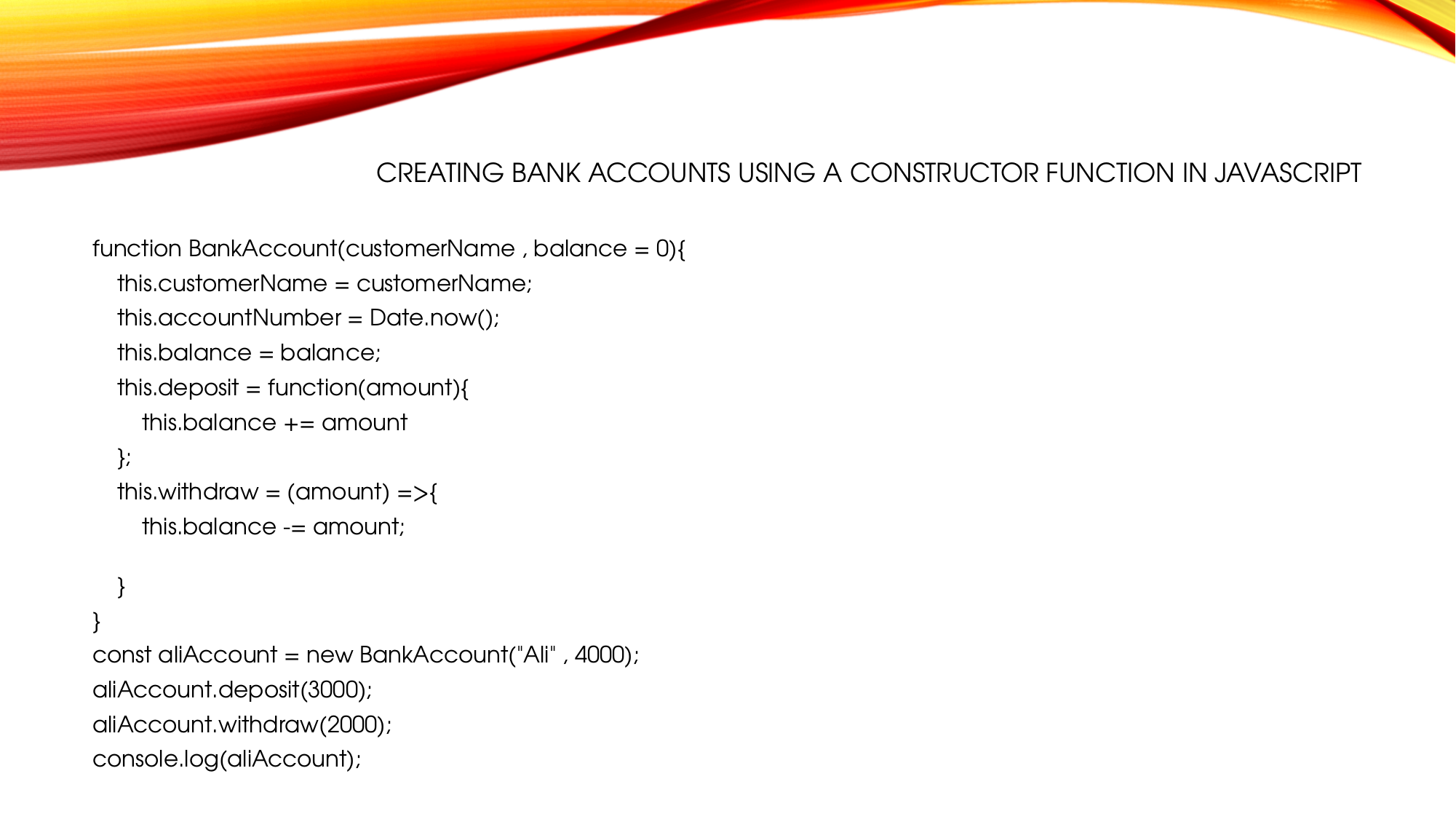

# Creating Bank Accounts Using a Constructor Function in JavaScript
function BankAccount(customerName , balance = 0){
    this.customerName = customerName;
    this.accountNumber = Date.now();
    this.balance = balance;
    this.deposit = function(amount){
        this.balance += amount
    };
    this.withdraw = (amount) =>{
        this.balance -= amount;
    }
}
const aliAccount = new BankAccount("Ali" , 4000);
aliAccount.deposit(3000);
aliAccount.withdraw(2000);
console.log(aliAccount);